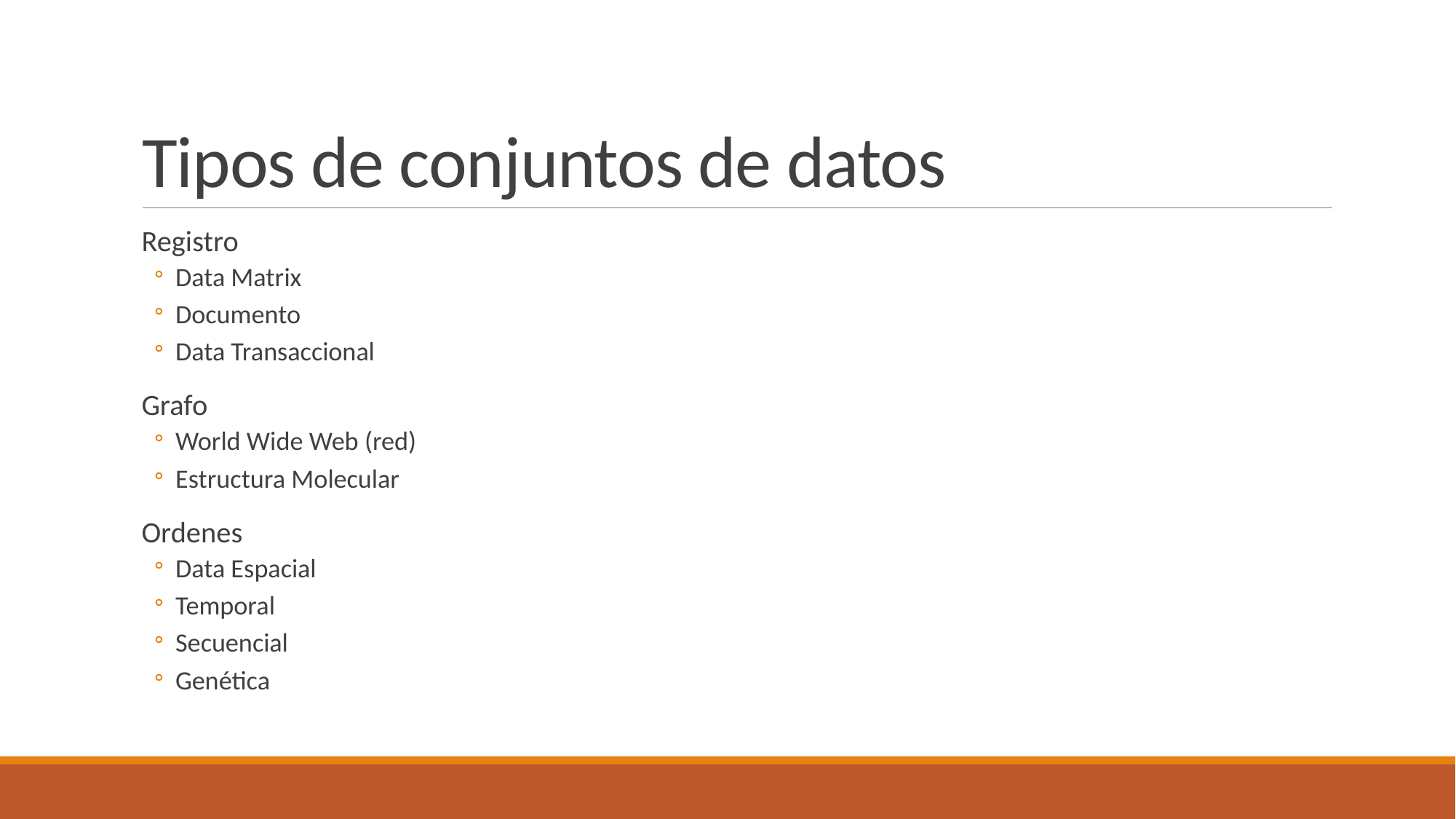

# Tipos de conjuntos de datos
Registro
Data Matrix
Documento
Data Transaccional
Grafo
World Wide Web (red)
Estructura Molecular
Ordenes
Data Espacial
Temporal
Secuencial
Genética